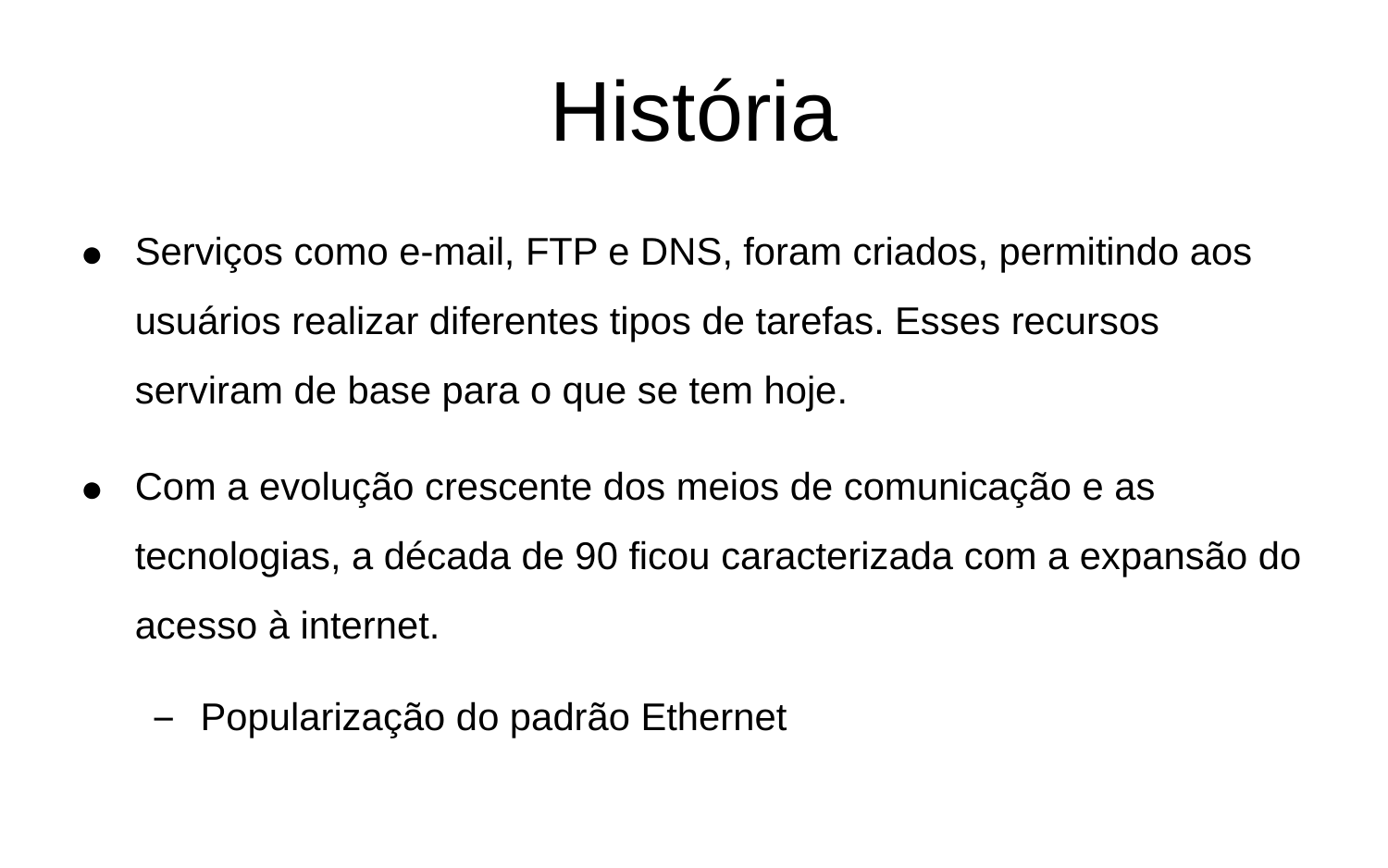

História
Serviços como e-mail, FTP e DNS, foram criados, permitindo aos usuários realizar diferentes tipos de tarefas. Esses recursos serviram de base para o que se tem hoje.
Com a evolução crescente dos meios de comunicação e as tecnologias, a década de 90 ficou caracterizada com a expansão do acesso à internet.
Popularização do padrão Ethernet